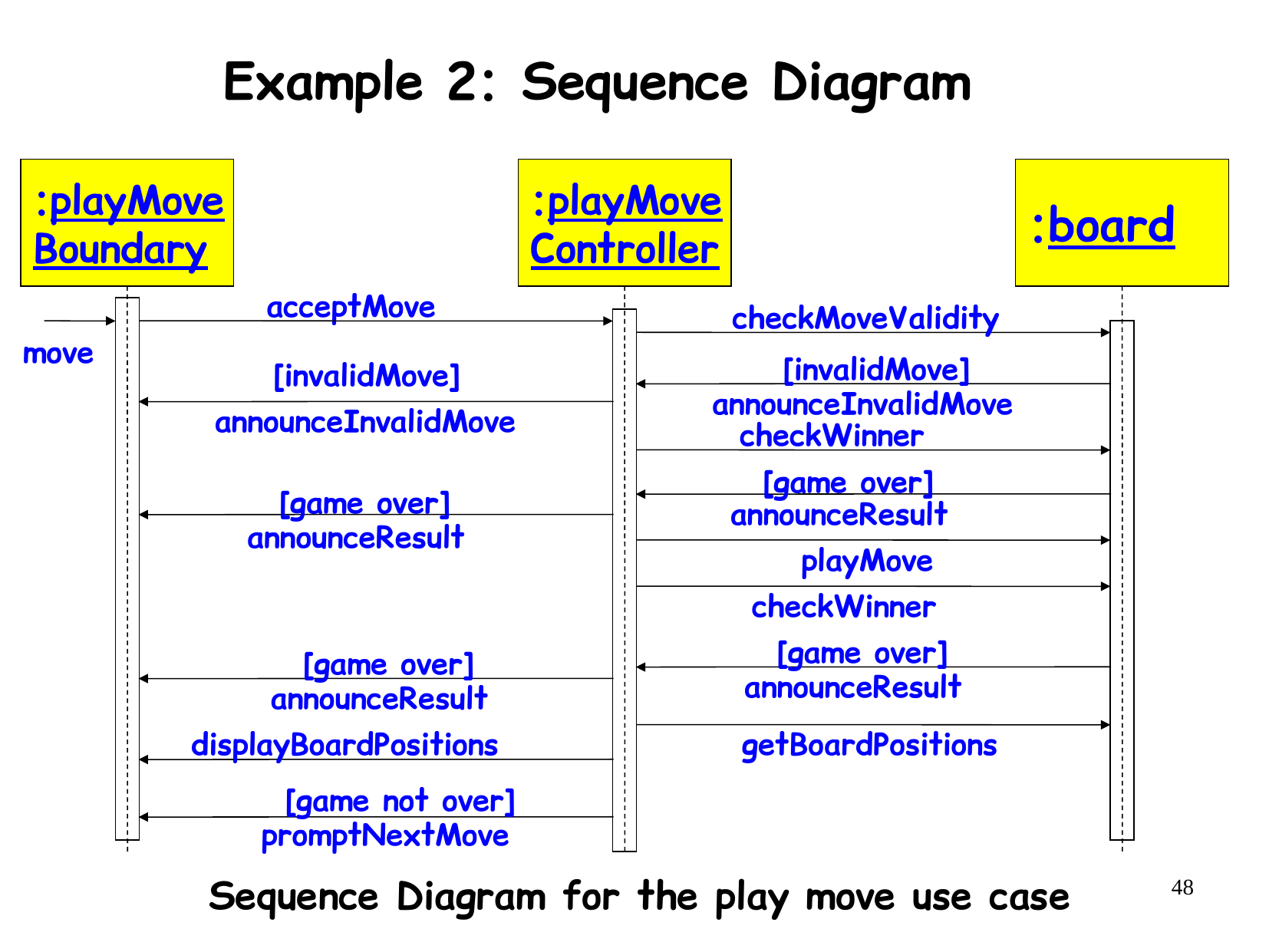

# Example 2: Sequence Diagram
:playMove
Boundary
:playMove
Controller
:board

acceptMove

checkMoveValidity

move
[invalidMove]
[invalidMove]

announceInvalidMove

announceInvalidMove
checkWinner

[game over]
[game over]

announceResult

announceResult

playMove

checkWinner
[game over]
[game over]

announceResult

announceResult

displayBoardPositions
getBoardPositions

[game not over]
promptNextMove

Sequence Diagram for the play move use case